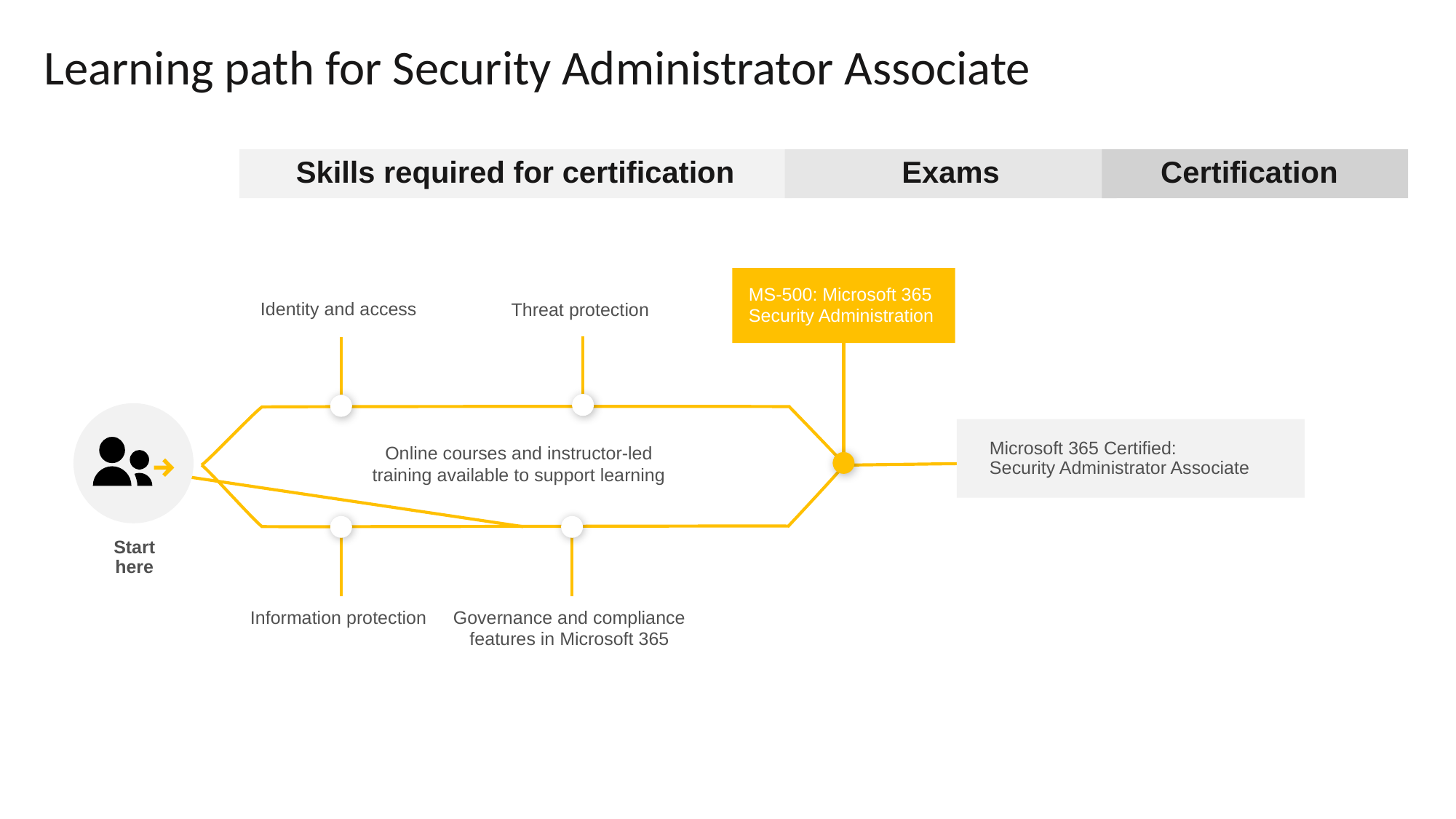

# Learning path for Security Administrator Associate

Skills required for certification
Exams
Certification
MS-500: Microsoft 365 Security Administration

Identity and access

Threat protection

Microsoft 365 Certified:
Security Administrator Associate
Online courses and instructor-led training available to support learning

Information protection

Governance and compliance
features in Microsoft 365
Start here